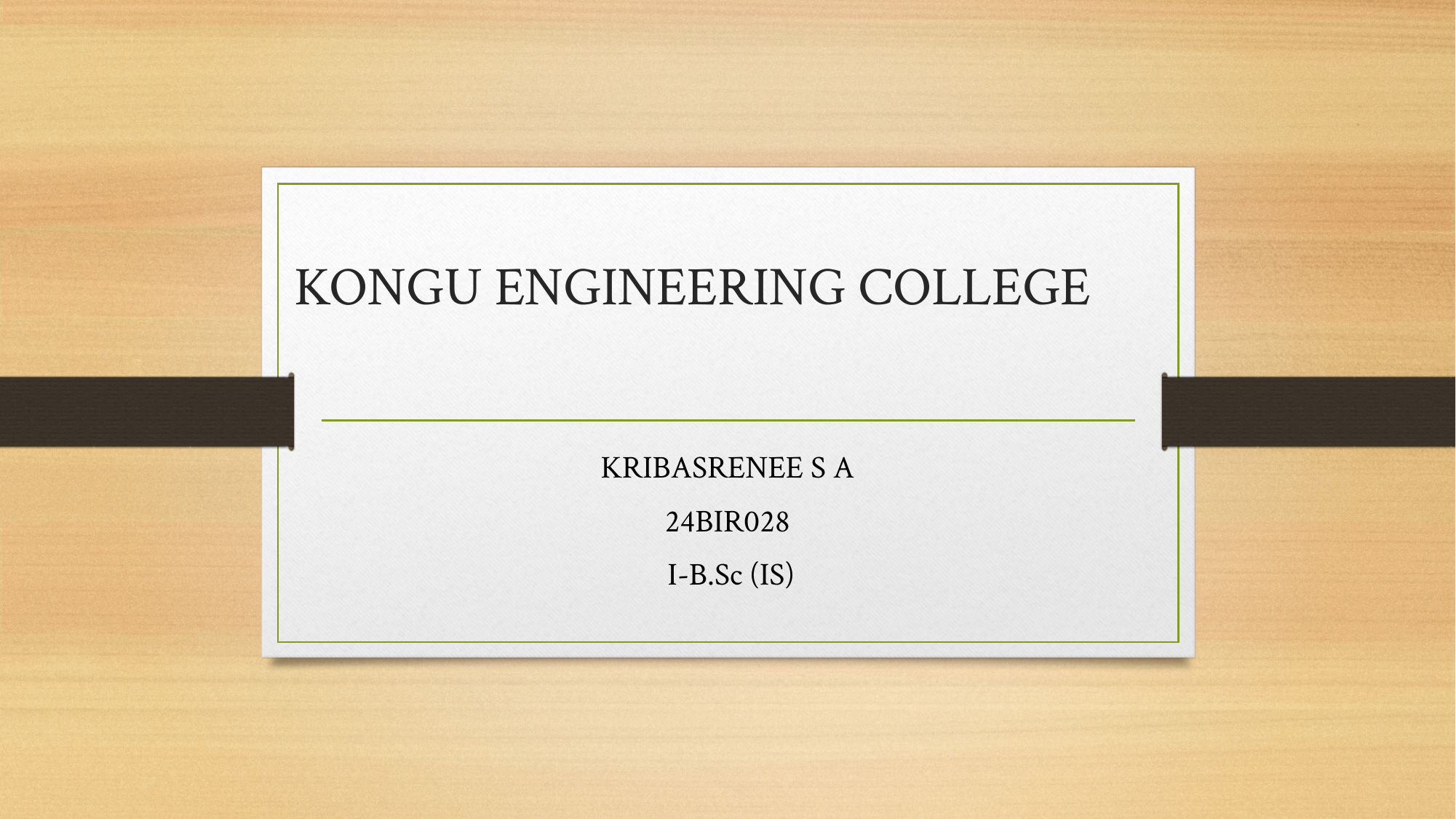

# KONGU ENGINEERING COLLEGE
KRIBASRENEE S A
24BIR028
 I-B.Sc (IS)